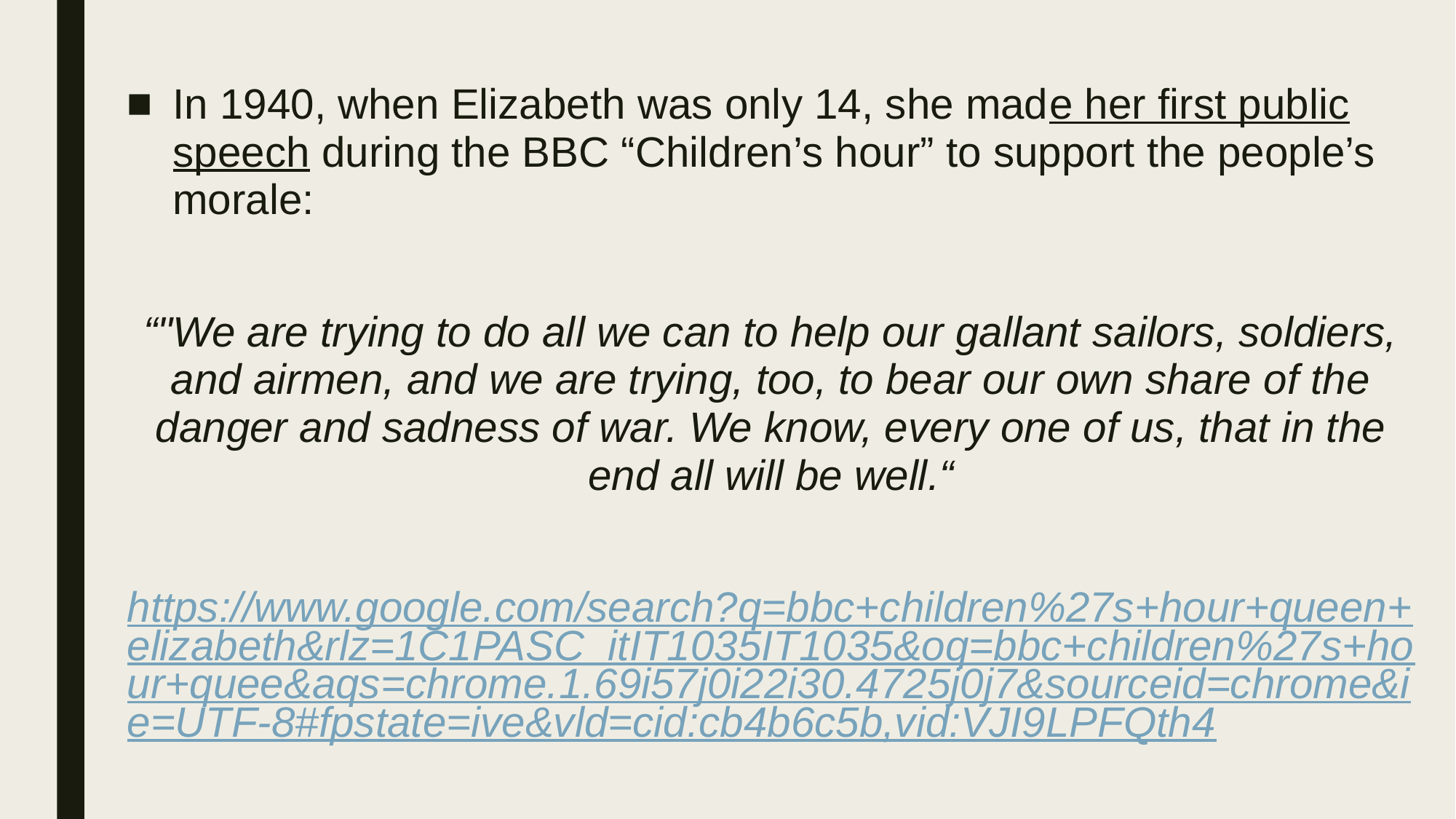

In 1940, when Elizabeth was only 14, she made her first public speech during the BBC “Children’s hour” to support the people’s morale:

“"We are trying to do all we can to help our gallant sailors, soldiers, and airmen, and we are trying, too, to bear our own share of the danger and sadness of war. We know, every one of us, that in the end all will be well.“

https://www.google.com/search?q=bbc+children%27s+hour+queen+elizabeth&rlz=1C1PASC_itIT1035IT1035&oq=bbc+children%27s+hour+quee&aqs=chrome.1.69i57j0i22i30.4725j0j7&sourceid=chrome&ie=UTF-8#fpstate=ive&vld=cid:cb4b6c5b,vid:VJI9LPFQth4